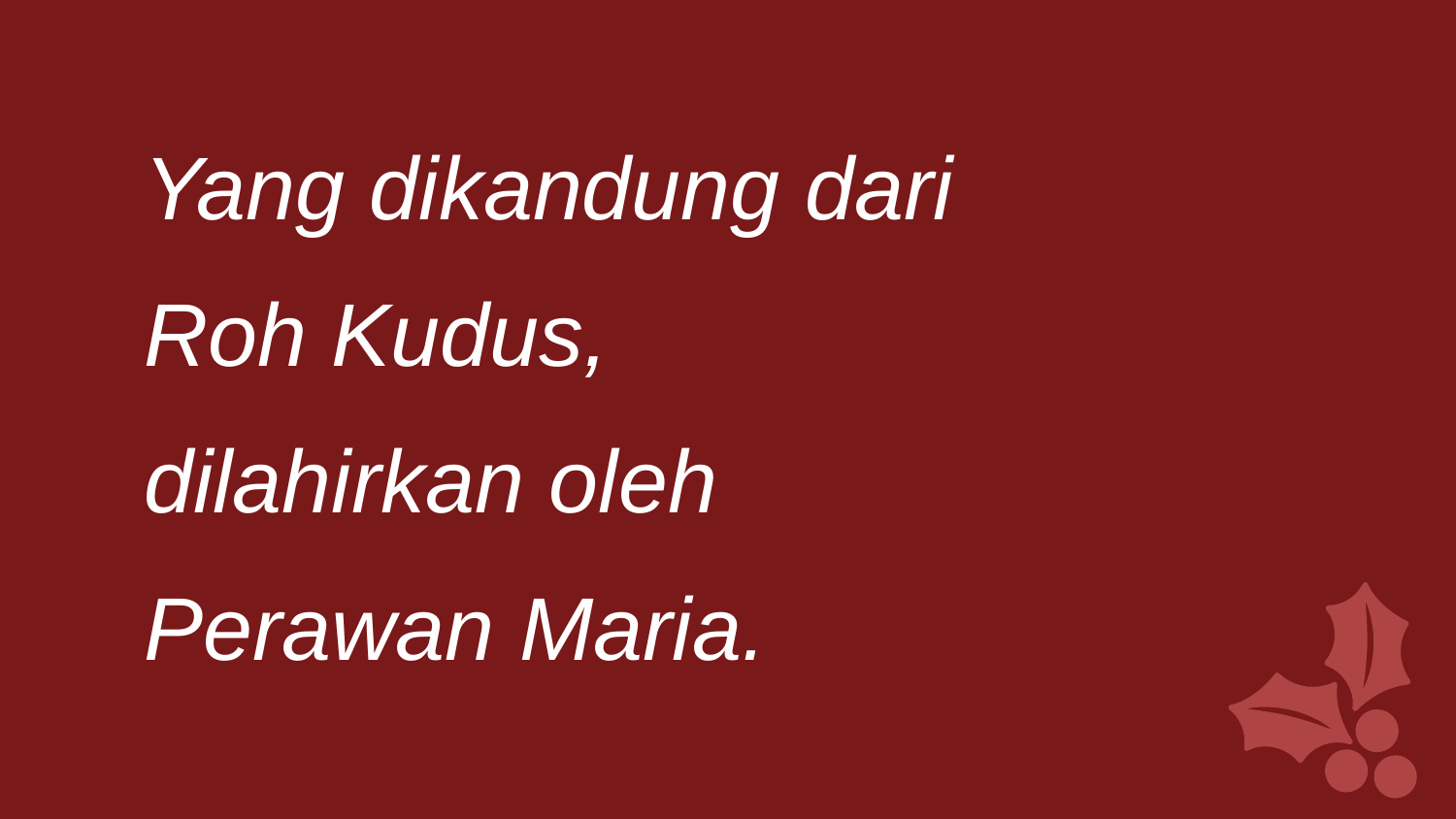

Yang dikandung dari
Roh Kudus,
dilahirkan oleh
Perawan Maria.